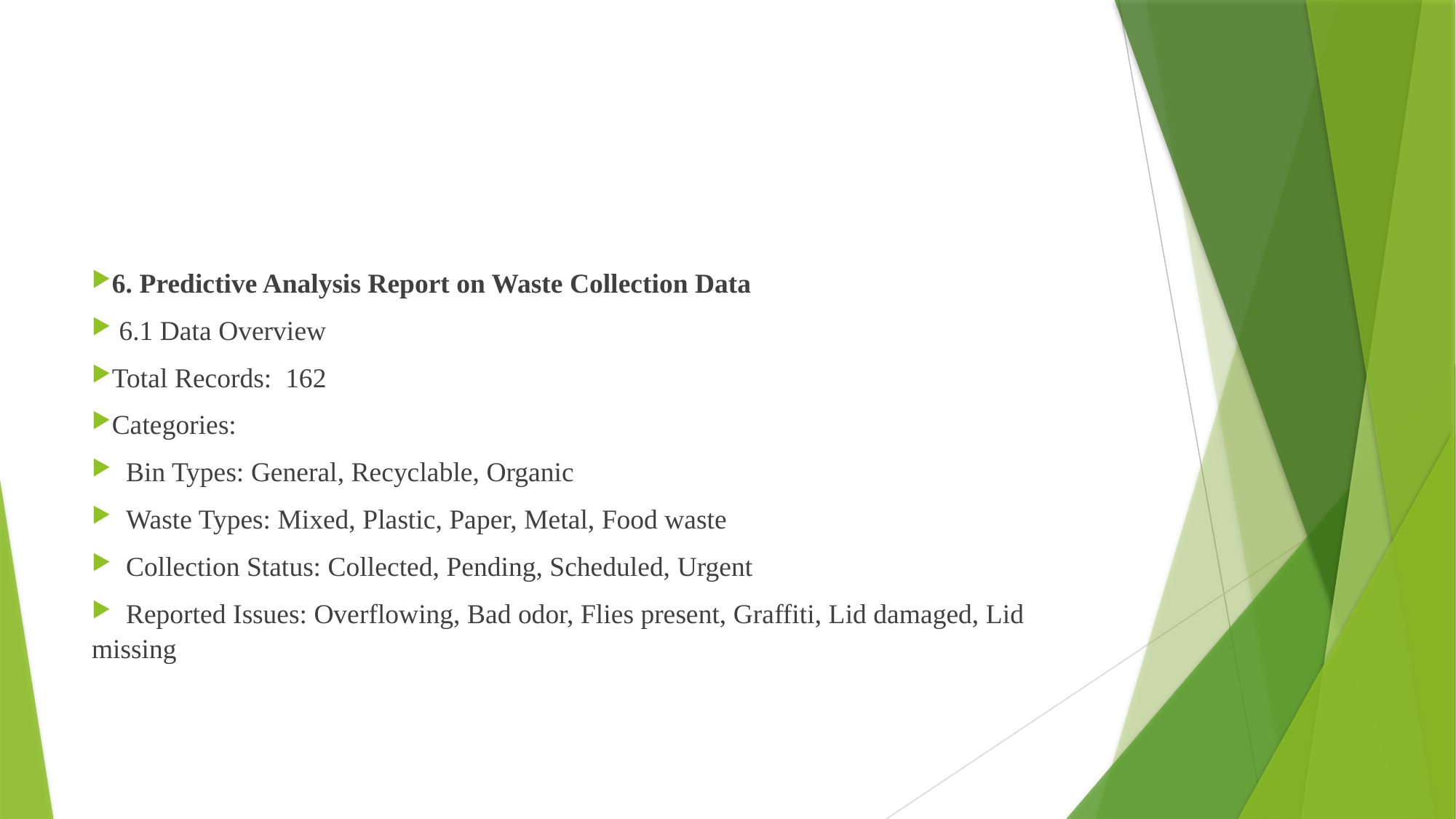

6. Predictive Analysis Report on Waste Collection Data
 6.1 Data Overview
Total Records:  162
Categories:
  Bin Types: General, Recyclable, Organic
  Waste Types: Mixed, Plastic, Paper, Metal, Food waste
  Collection Status: Collected, Pending, Scheduled, Urgent
  Reported Issues: Overflowing, Bad odor, Flies present, Graffiti, Lid damaged, Lid missing